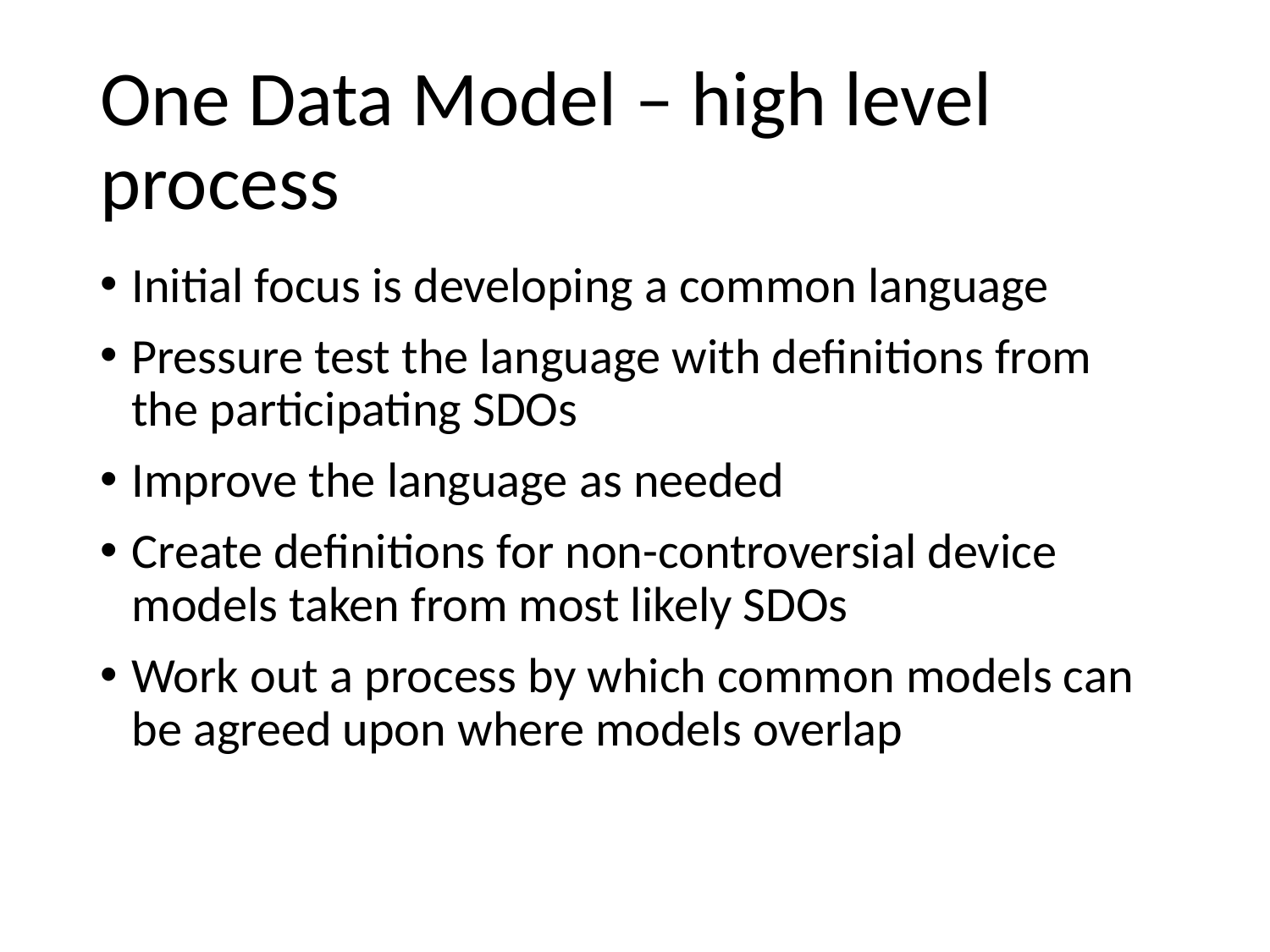

# One Data Model – high level process
Initial focus is developing a common language
Pressure test the language with definitions from the participating SDOs
Improve the language as needed
Create definitions for non-controversial device models taken from most likely SDOs
Work out a process by which common models can be agreed upon where models overlap